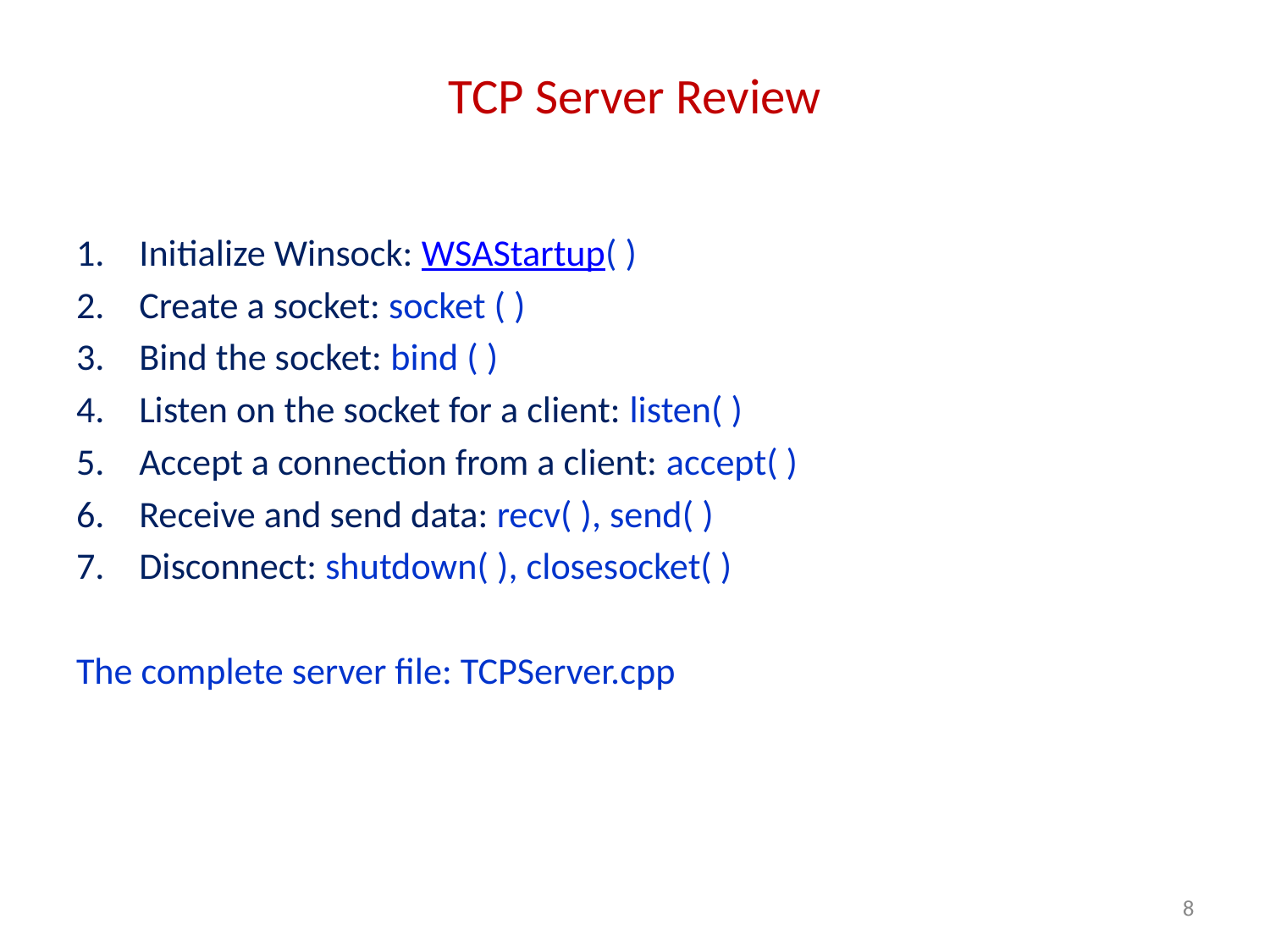

# TCP Server Review
Initialize Winsock: WSAStartup( )
Create a socket: socket ( )
Bind the socket: bind ( )
Listen on the socket for a client: listen( )
Accept a connection from a client: accept( )
Receive and send data: recv( ), send( )
Disconnect: shutdown( ), closesocket( )

The complete server file: TCPServer.cpp

8